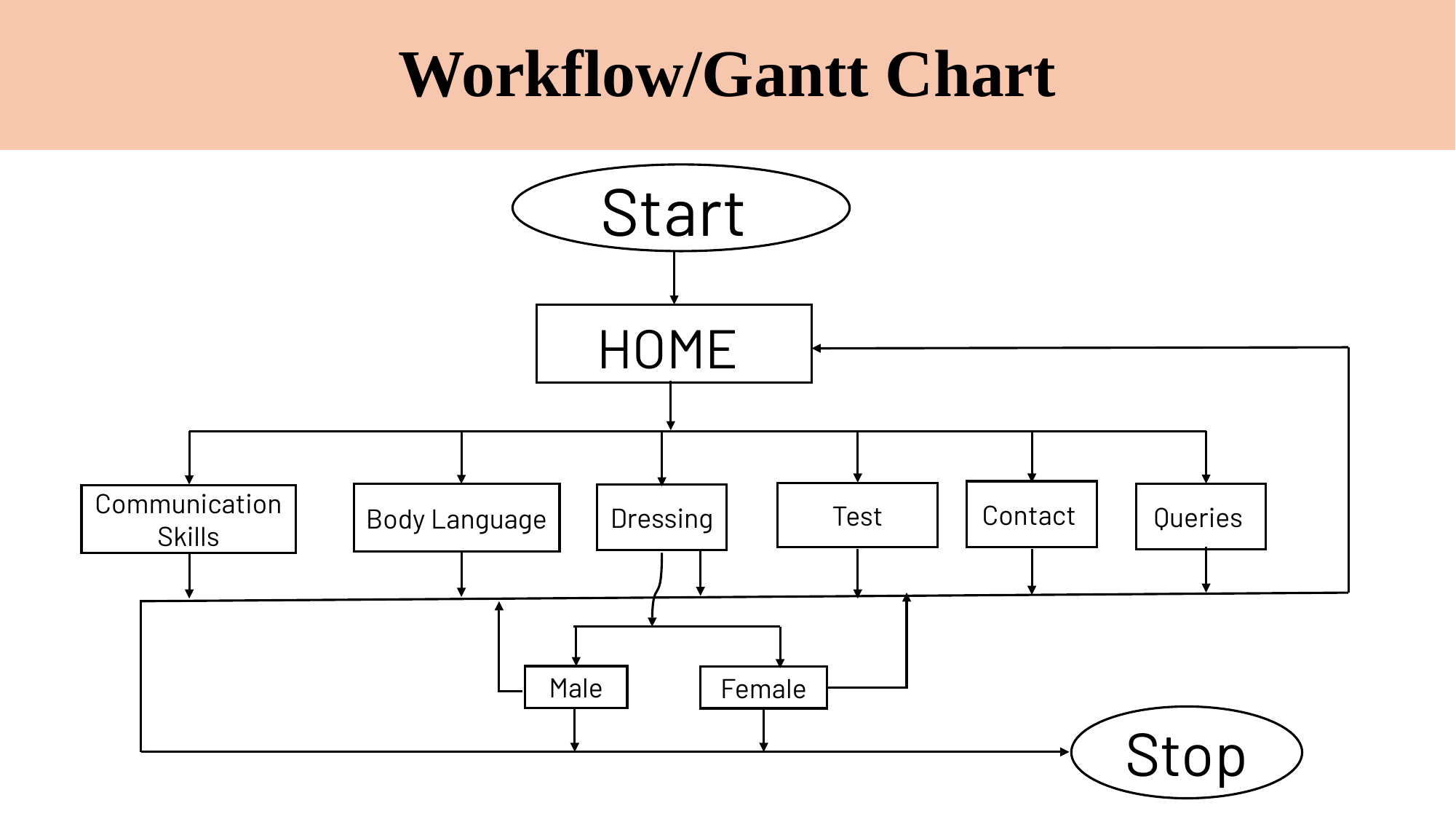

# Workflow/Gantt Chart

Start

HOME
Contact
Test
Queries
Body Language
Dressing
Communication Skills
Male
Female
Stop